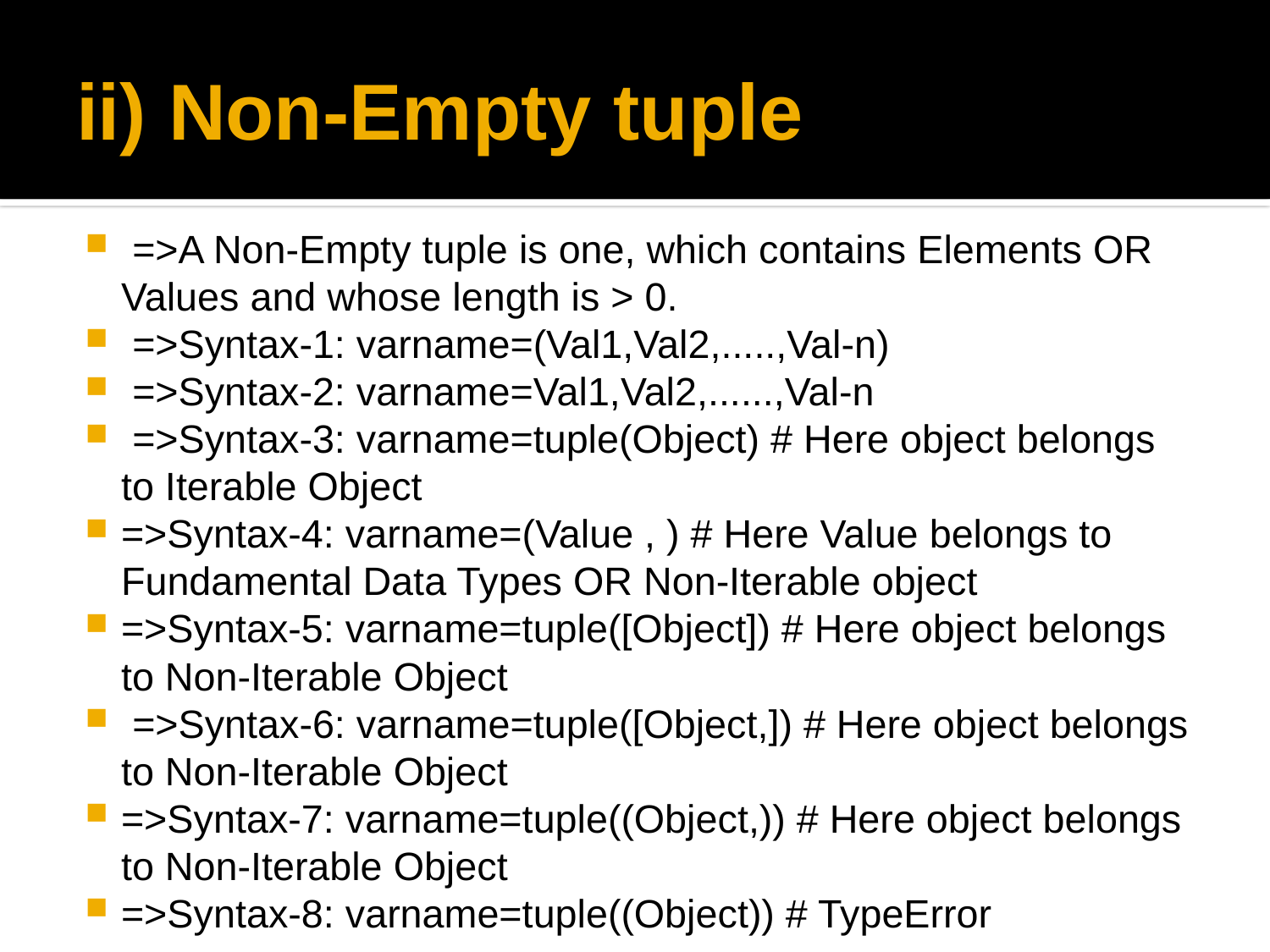

# ii) Non-Empty tuple
 =>A Non-Empty tuple is one, which contains Elements OR Values and whose length is > 0.
 =>Syntax-1: varname=(Val1,Val2,.....,Val-n)
 =>Syntax-2: varname=Val1,Val2,......,Val-n
 =>Syntax-3: varname=tuple(Object) # Here object belongs to Iterable Object
=>Syntax-4: varname=(Value , ) # Here Value belongs to Fundamental Data Types OR Non-Iterable object
=>Syntax-5: varname=tuple([Object]) # Here object belongs to Non-Iterable Object
 =>Syntax-6: varname=tuple([Object,]) # Here object belongs to Non-Iterable Object
=>Syntax-7: varname=tuple((Object,)) # Here object belongs to Non-Iterable Object
=>Syntax-8: varname=tuple((Object)) # TypeError